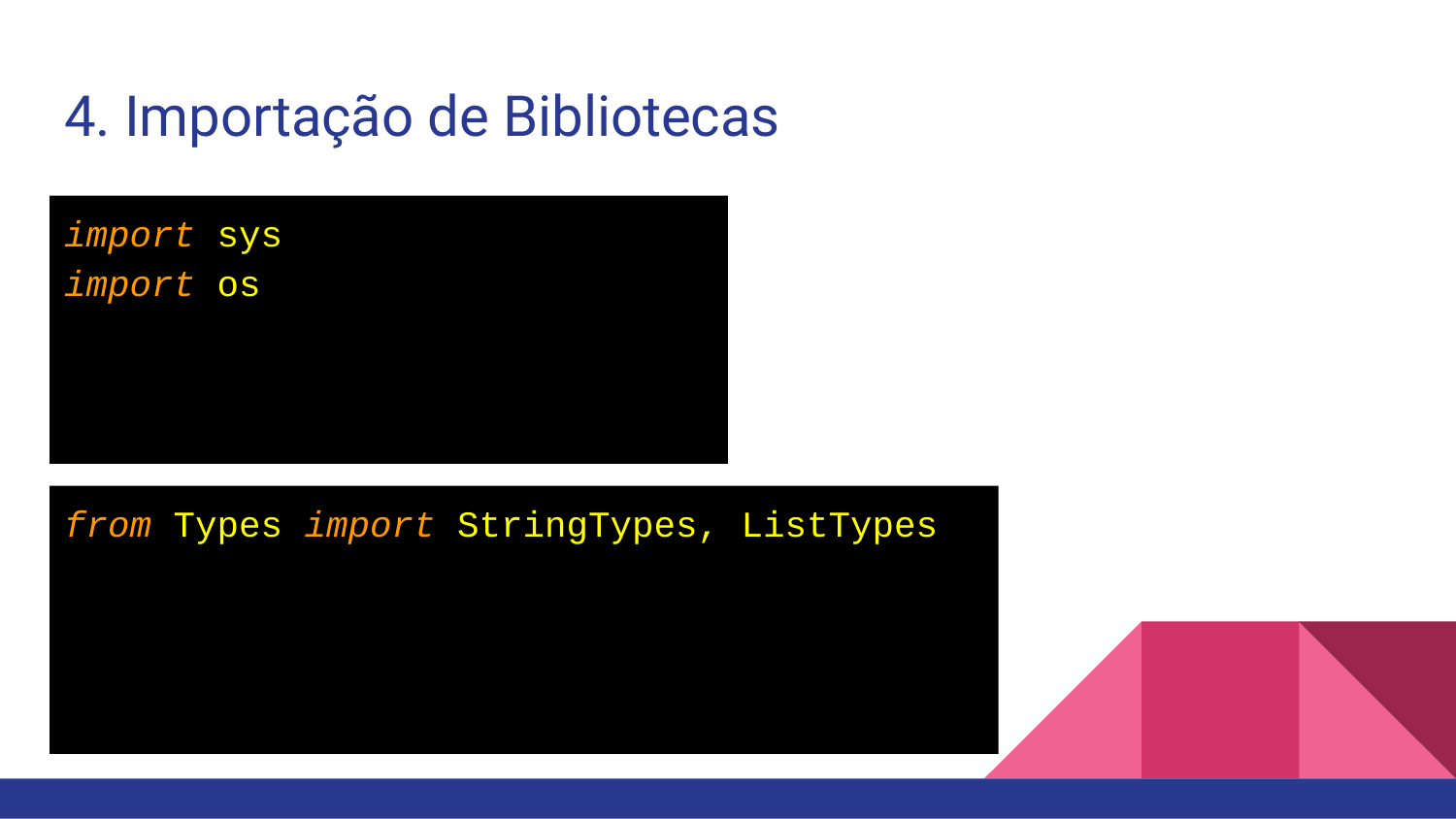

# 4. Importação de Bibliotecas
import sys
import os
from Types import StringTypes, ListTypes